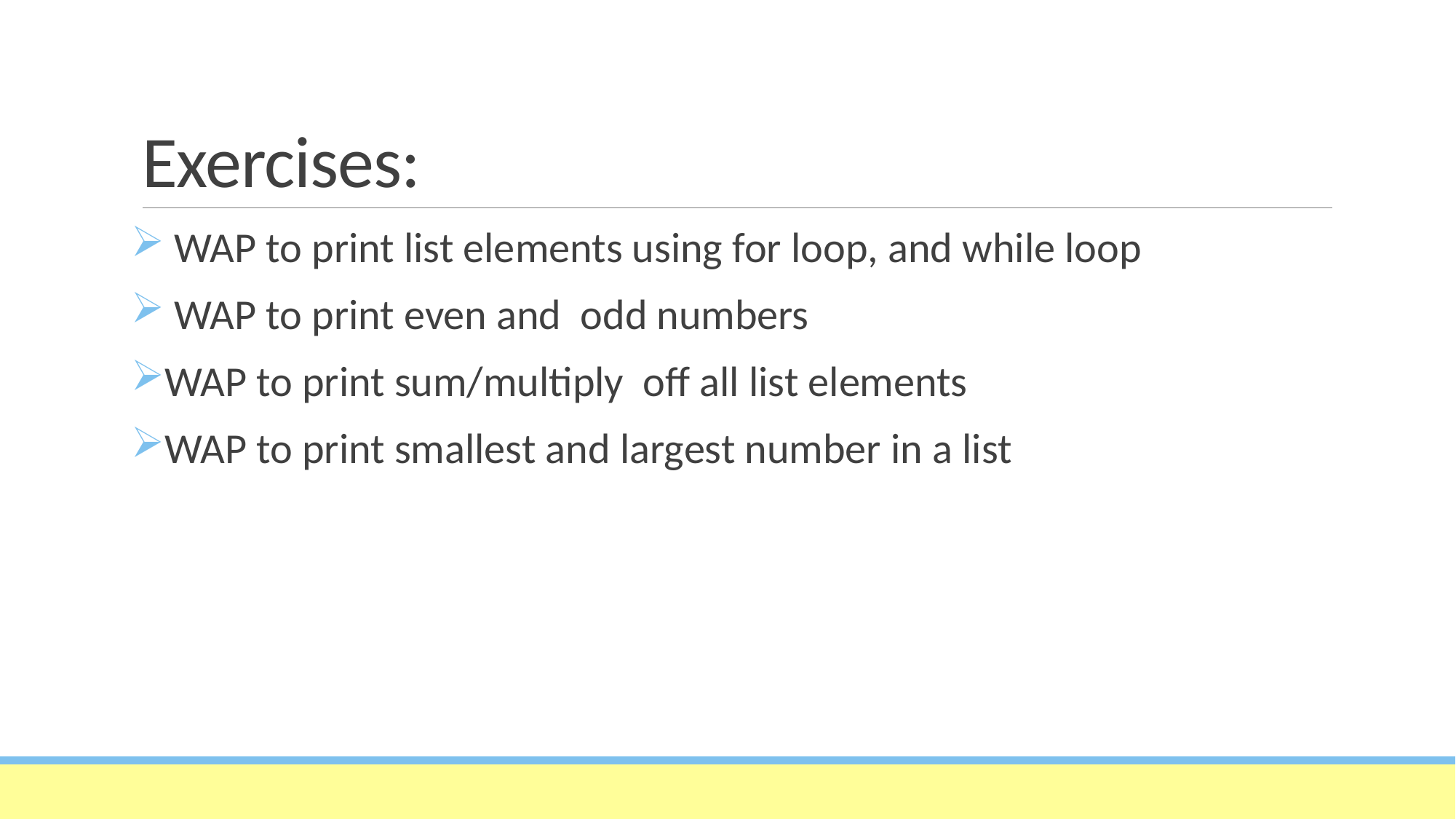

# Exercises:
 WAP to print list elements using for loop, and while loop
 WAP to print even and  odd numbers
WAP to print sum/multiply  off all list elements
WAP to print smallest and largest number in a list